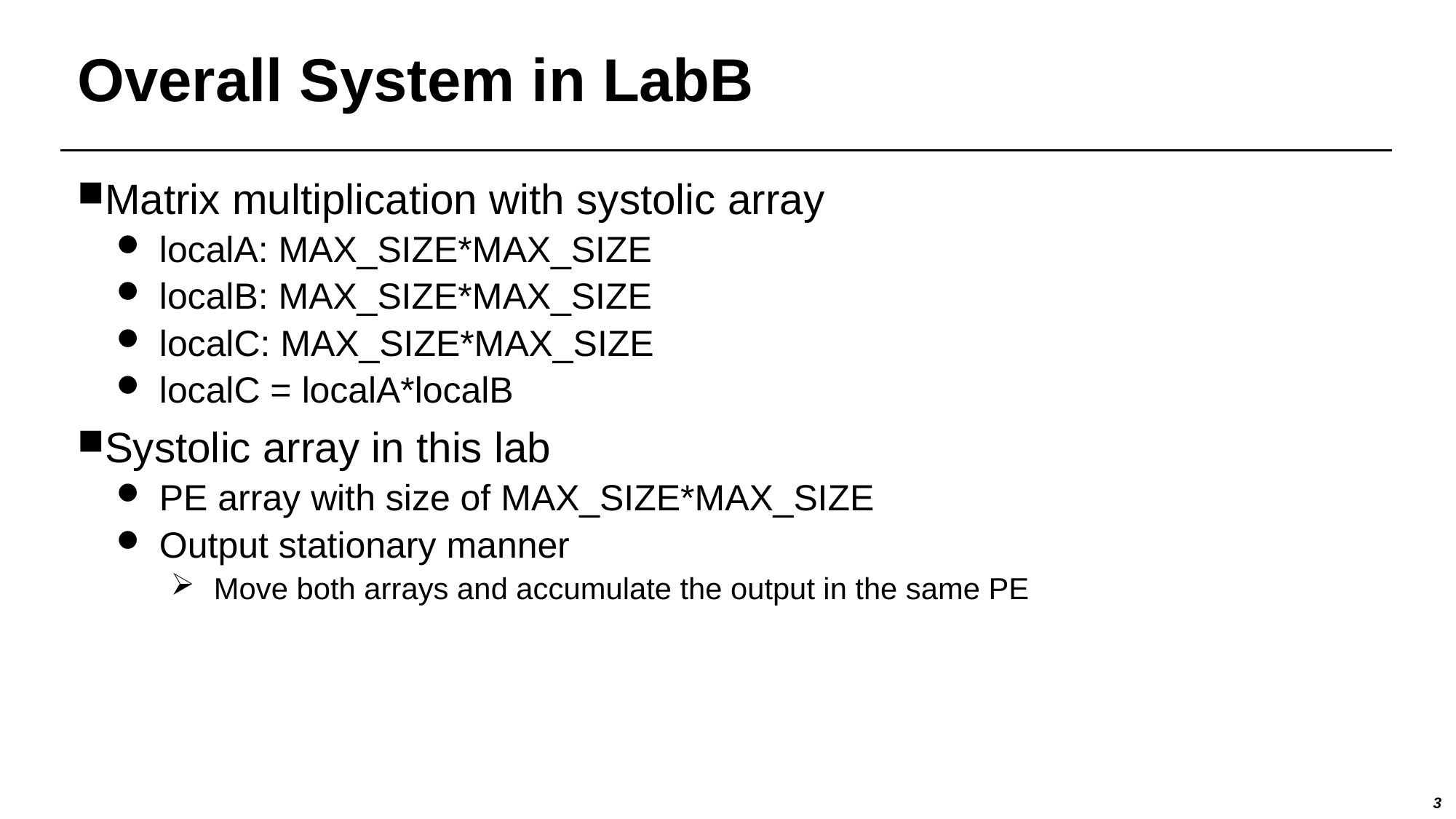

# Overall System in LabB
Matrix multiplication with systolic array
localA: MAX_SIZE*MAX_SIZE
localB: MAX_SIZE*MAX_SIZE
localC: MAX_SIZE*MAX_SIZE
localC = localA*localB
Systolic array in this lab
PE array with size of MAX_SIZE*MAX_SIZE
Output stationary manner
Move both arrays and accumulate the output in the same PE